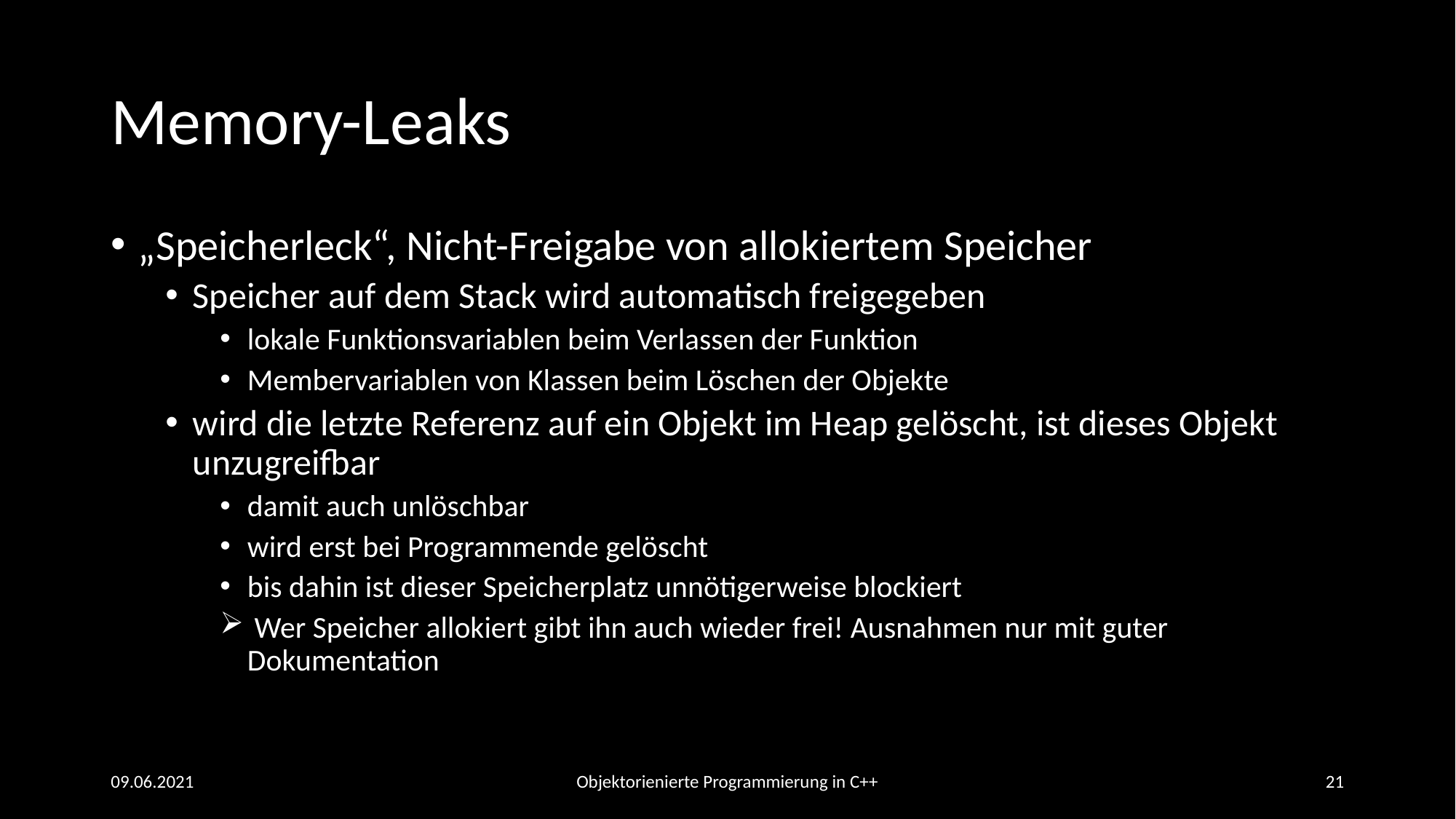

# Memory-Leaks
„Speicherleck“, Nicht-Freigabe von allokiertem Speicher
Speicher auf dem Stack wird automatisch freigegeben
lokale Funktionsvariablen beim Verlassen der Funktion
Membervariablen von Klassen beim Löschen der Objekte
wird die letzte Referenz auf ein Objekt im Heap gelöscht, ist dieses Objekt unzugreifbar
damit auch unlöschbar
wird erst bei Programmende gelöscht
bis dahin ist dieser Speicherplatz unnötigerweise blockiert
 Wer Speicher allokiert gibt ihn auch wieder frei! Ausnahmen nur mit guter Dokumentation
09.06.2021
Objektorienierte Programmierung in C++
21